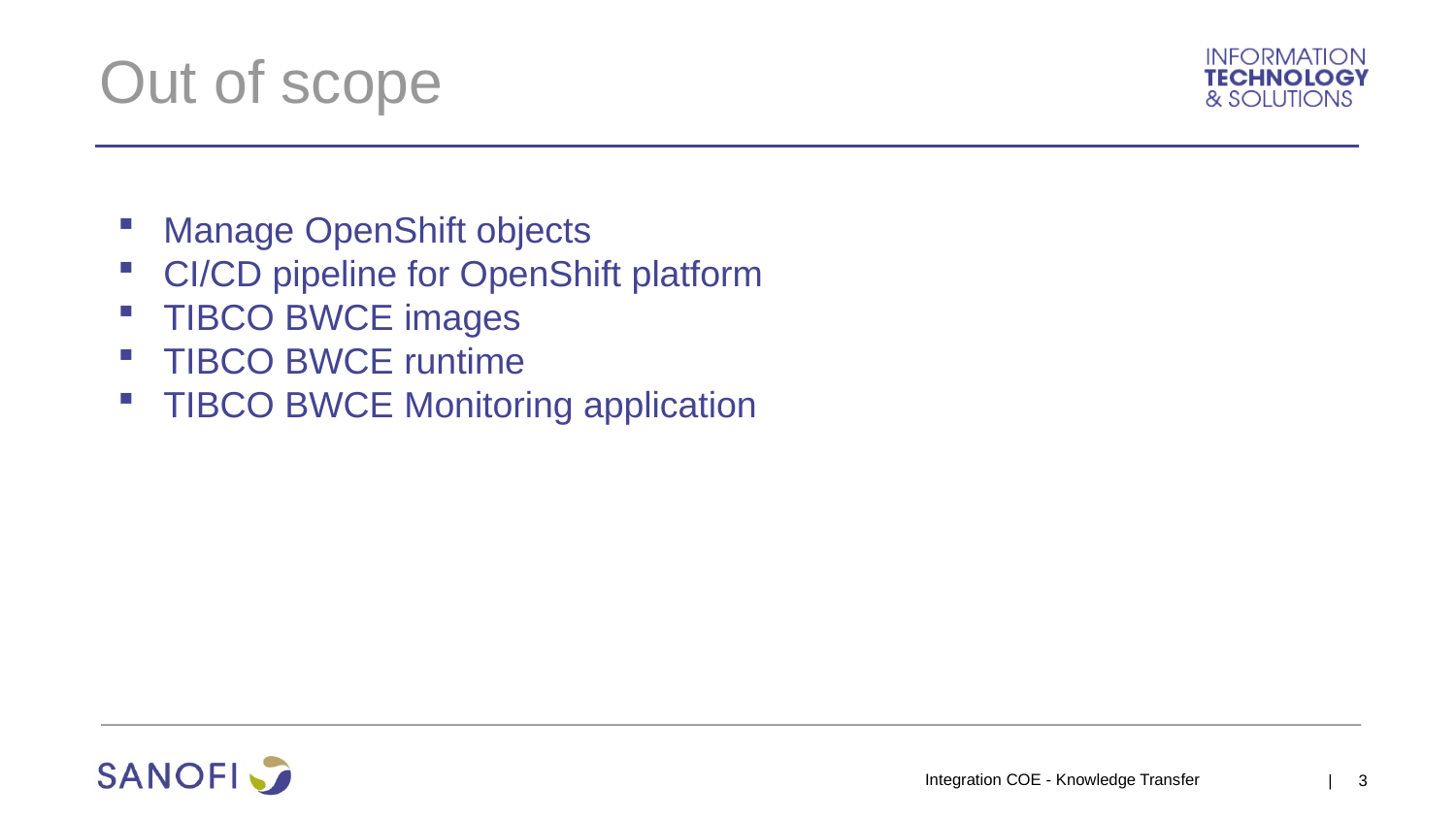

# Out of scope
Manage OpenShift objects
CI/CD pipeline for OpenShift platform
TIBCO BWCE images
TIBCO BWCE runtime
TIBCO BWCE Monitoring application
Integration COE - Knowledge Transfer
|         3